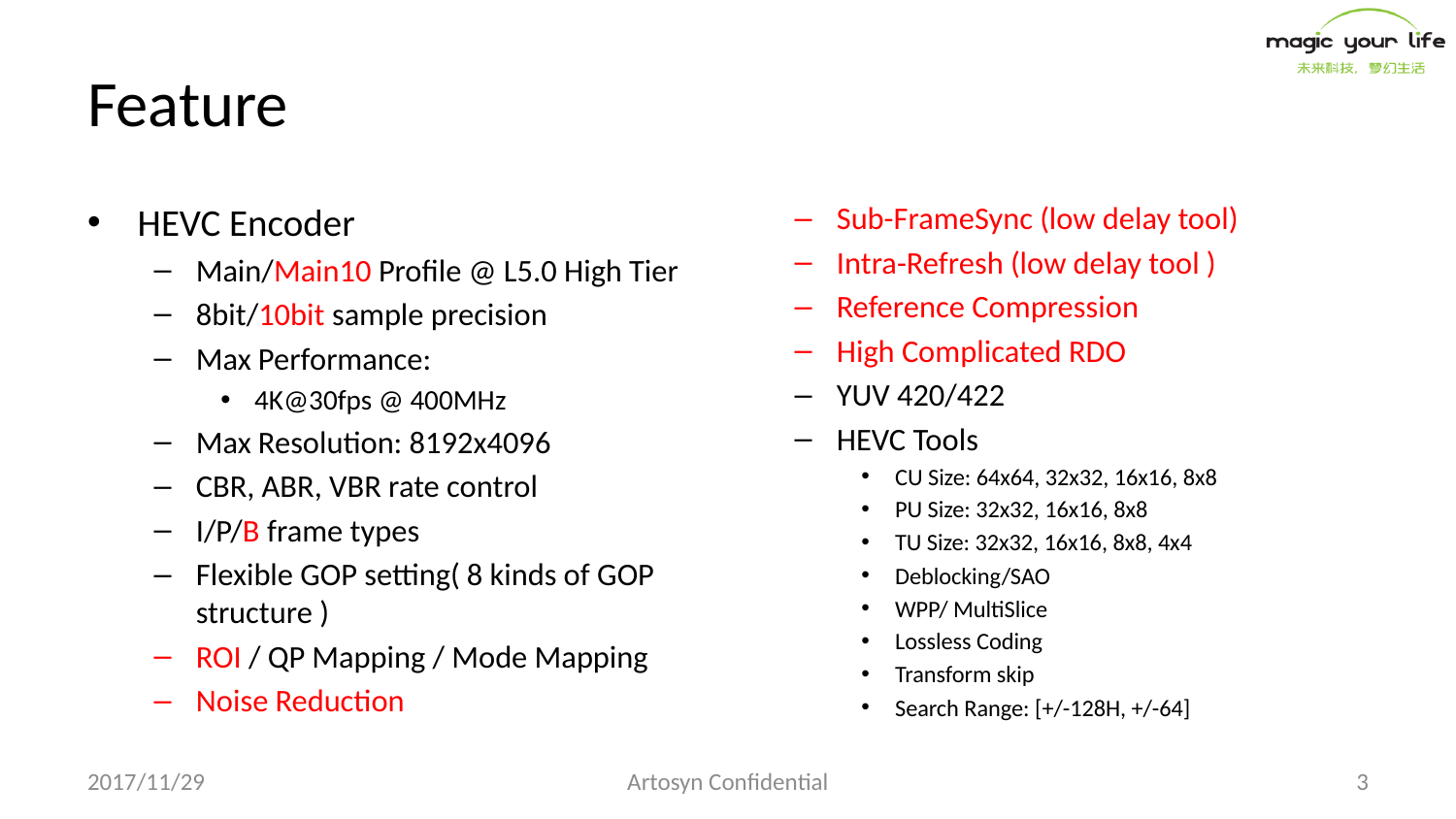

# Feature
HEVC Encoder
Main/Main10 Profile @ L5.0 High Tier
8bit/10bit sample precision
Max Performance:
4K@30fps @ 400MHz
Max Resolution: 8192x4096
CBR, ABR, VBR rate control
I/P/B frame types
Flexible GOP setting( 8 kinds of GOP structure )
ROI / QP Mapping / Mode Mapping
Noise Reduction
Sub-FrameSync (low delay tool)
Intra-Refresh (low delay tool )
Reference Compression
High Complicated RDO
YUV 420/422
HEVC Tools
CU Size: 64x64, 32x32, 16x16, 8x8
PU Size: 32x32, 16x16, 8x8
TU Size: 32x32, 16x16, 8x8, 4x4
Deblocking/SAO
WPP/ MultiSlice
Lossless Coding
Transform skip
Search Range: [+/-128H, +/-64]
2017/11/29
Artosyn Confidential
3